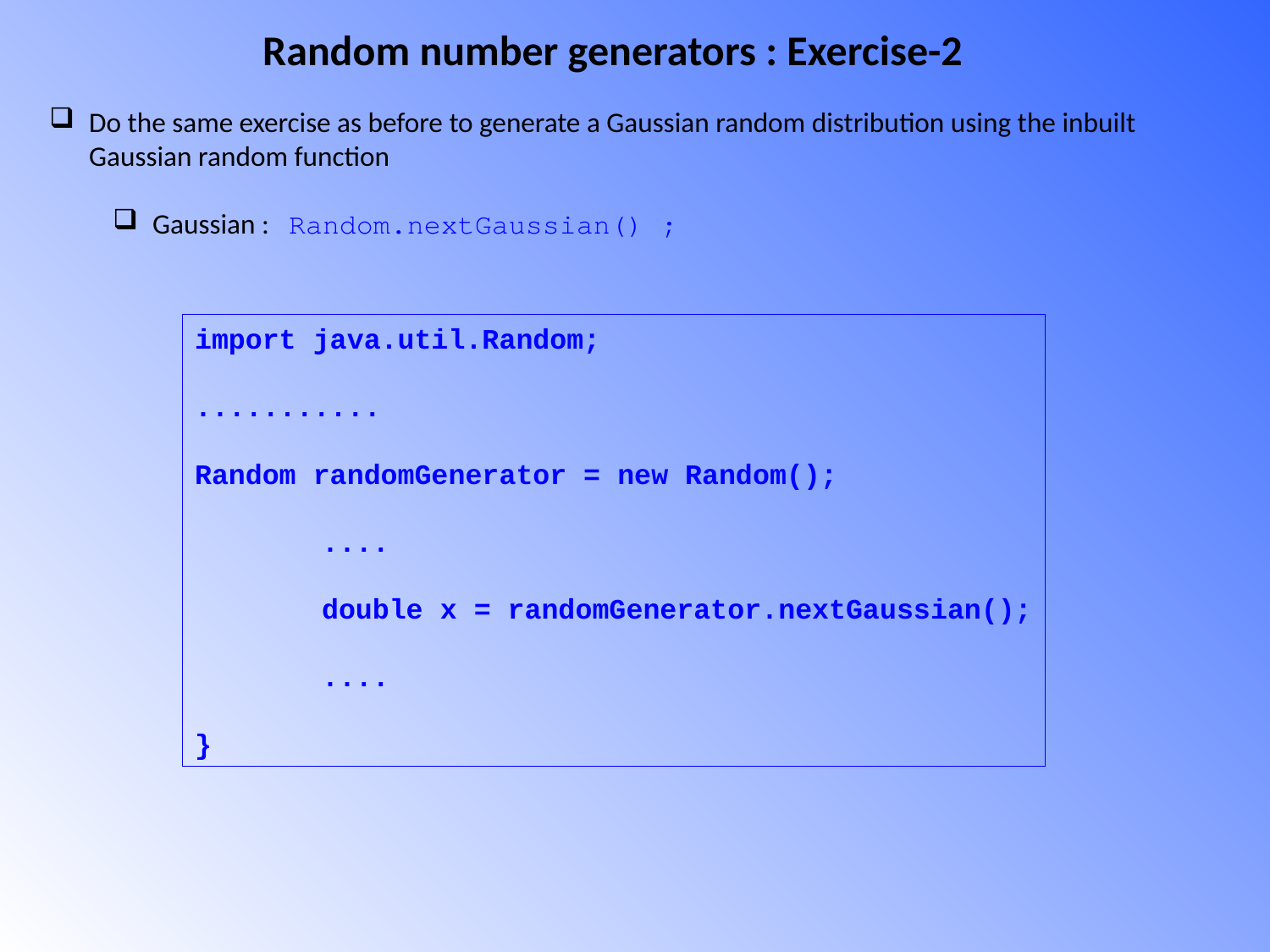

Random number generators : Exercise-2
Do the same exercise as before to generate a Gaussian random distribution using the inbuilt Gaussian random function

Gaussian :   Random.nextGaussian() ;

import java.util.Random;

...........

Random randomGenerator = new Random();

	....

	double x = randomGenerator.nextGaussian();

	....

}